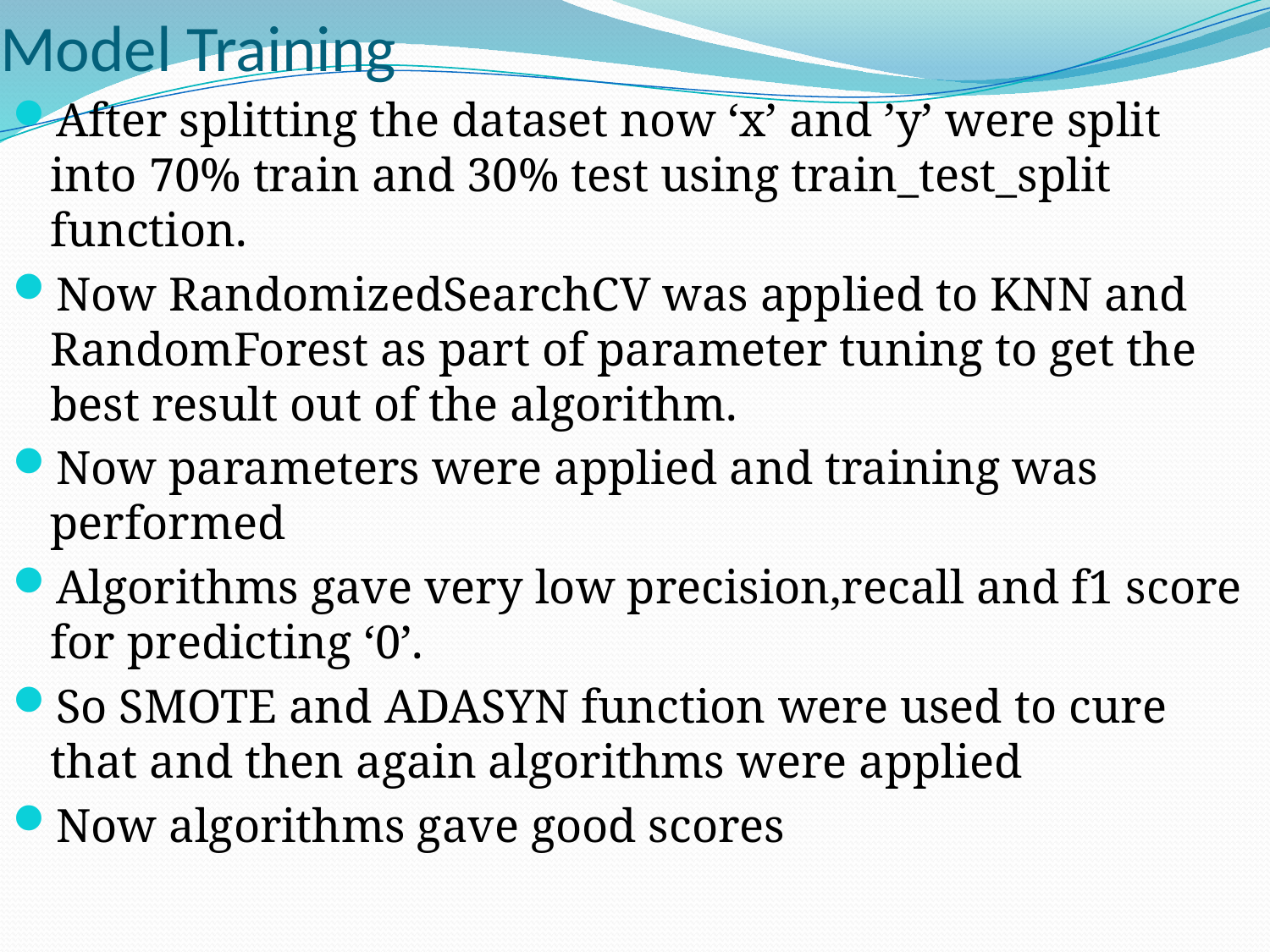

# Model Training
After splitting the dataset now ‘x’ and ’y’ were split into 70% train and 30% test using train_test_split function.
Now RandomizedSearchCV was applied to KNN and RandomForest as part of parameter tuning to get the best result out of the algorithm.
Now parameters were applied and training was performed
Algorithms gave very low precision,recall and f1 score for predicting ‘0’.
So SMOTE and ADASYN function were used to cure that and then again algorithms were applied
Now algorithms gave good scores